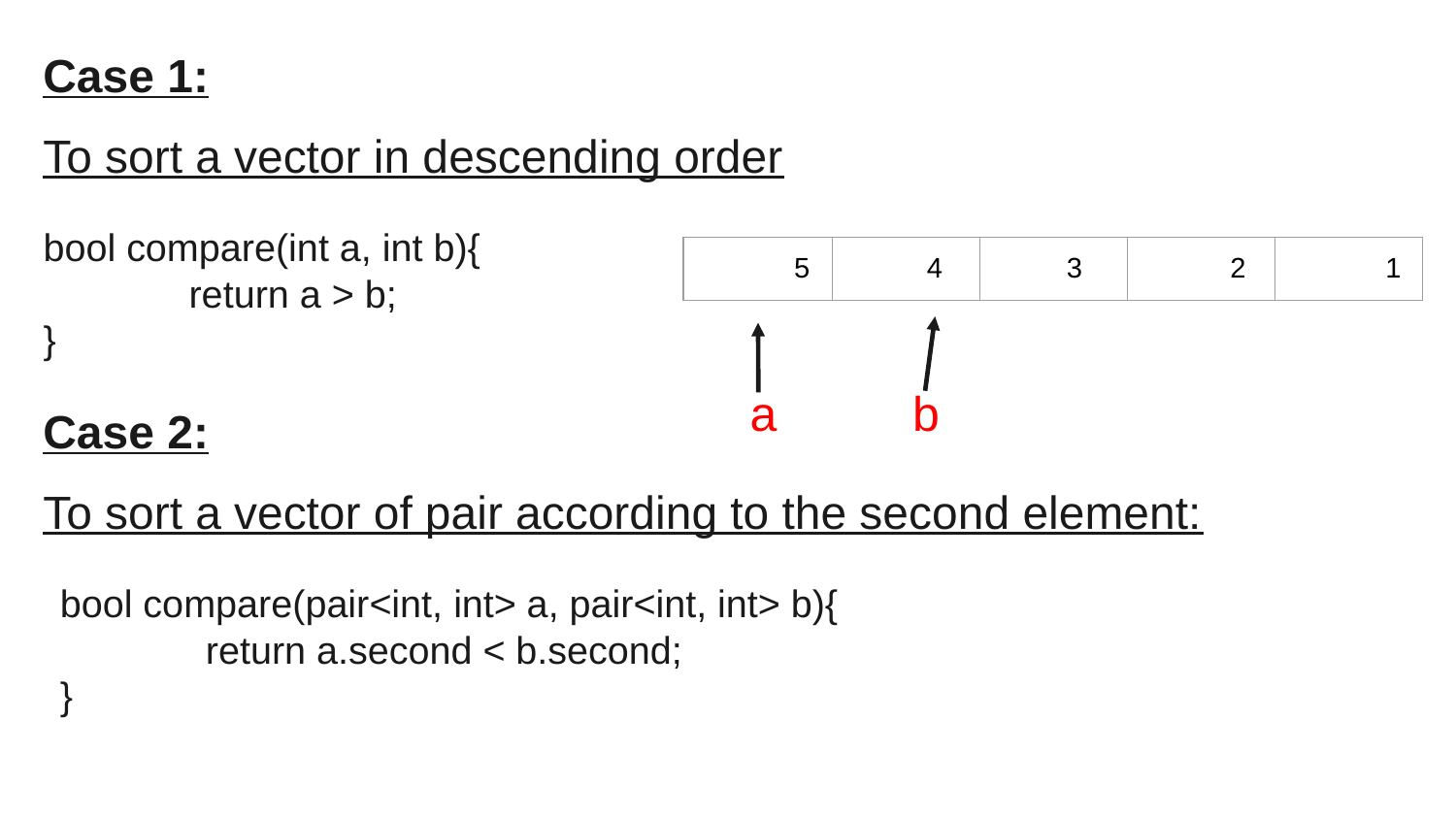

Case 1:

To sort a vector in descending order
bool compare(int a, int b){
	return a > b;
}
| 5 | 4 | 3 | 2 | 1 |
| --- | --- | --- | --- | --- |
   a

   b

Case 2:

To sort a vector of pair according to the second element:
bool compare(pair<int, int> a, pair<int, int> b){
	return a.second < b.second;
}